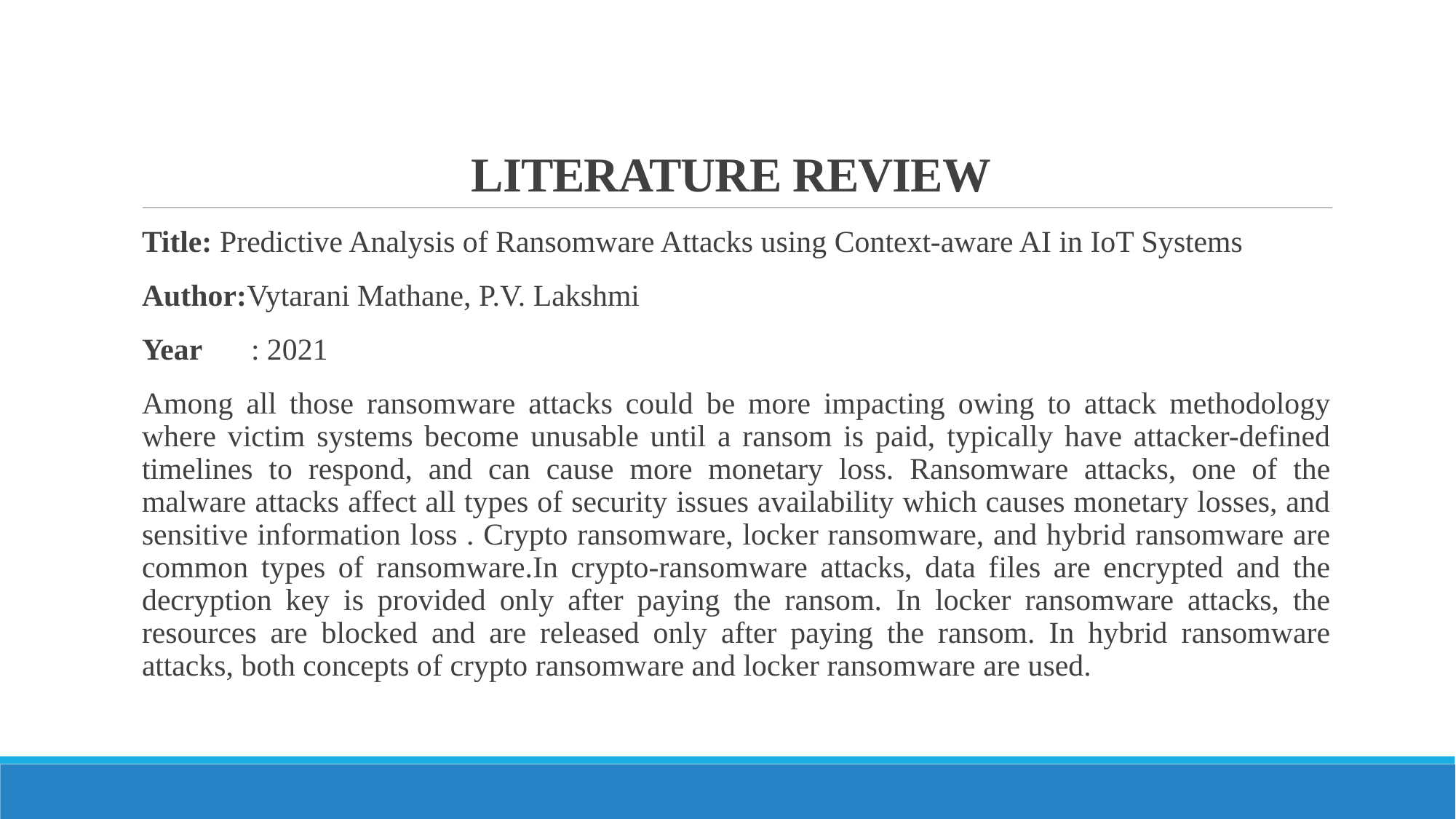

# LITERATURE REVIEW
Title: Predictive Analysis of Ransomware Attacks using Context-aware AI in IoT Systems
Author:Vytarani Mathane, P.V. Lakshmi
Year	: 2021
Among all those ransomware attacks could be more impacting owing to attack methodology where victim systems become unusable until a ransom is paid, typically have attacker-defined timelines to respond, and can cause more monetary loss. Ransomware attacks, one of the malware attacks affect all types of security issues availability which causes monetary losses, and sensitive information loss . Crypto ransomware, locker ransomware, and hybrid ransomware are common types of ransomware.In crypto-ransomware attacks, data files are encrypted and the decryption key is provided only after paying the ransom. In locker ransomware attacks, the resources are blocked and are released only after paying the ransom. In hybrid ransomware attacks, both concepts of crypto ransomware and locker ransomware are used.